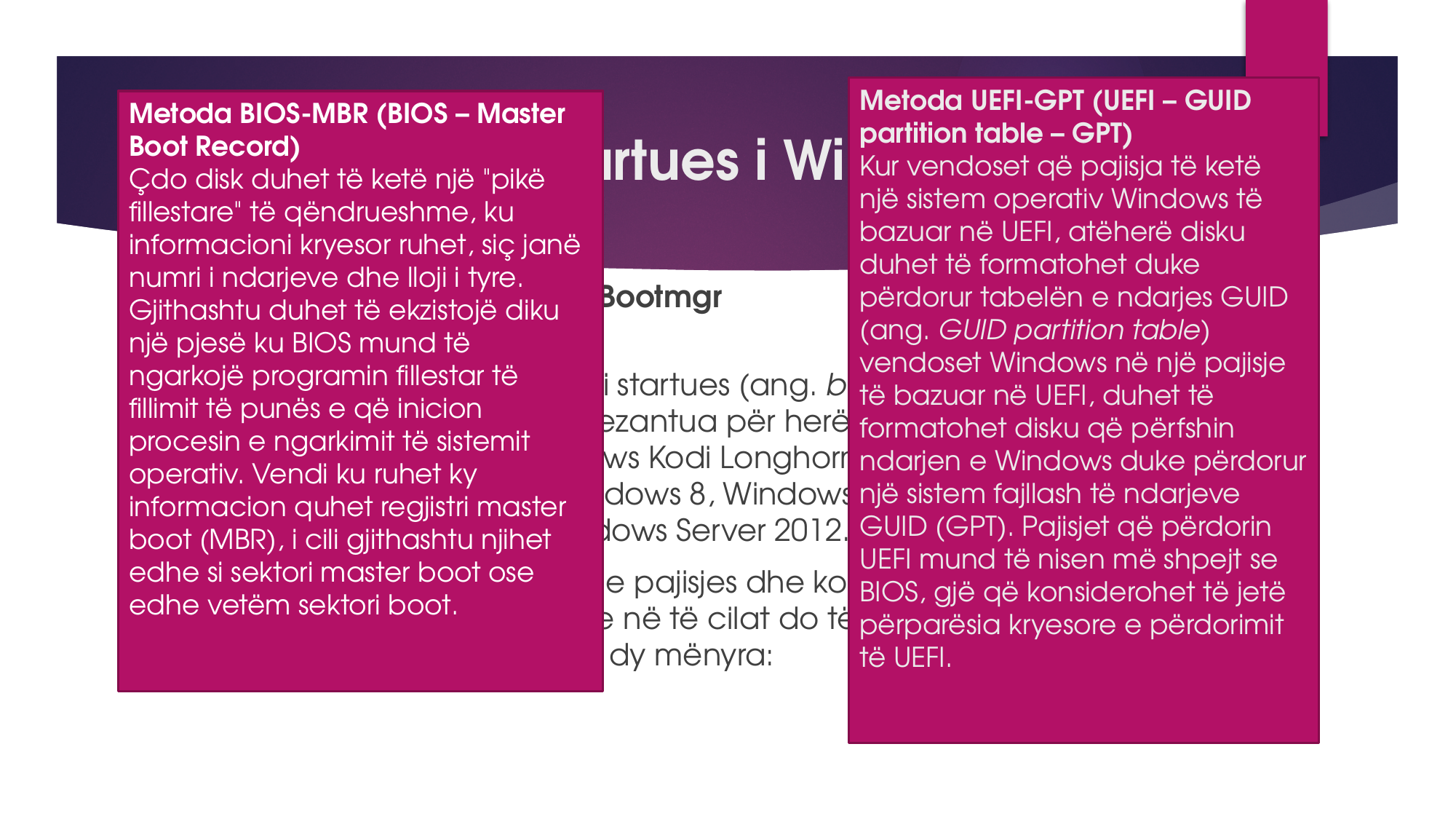

Metoda UEFI-GPT (UEFI – GUID partition table – GPT)
Kur vendoset që pajisja të ketë një sistem operativ Windows të bazuar në UEFI, atëherë disku duhet të formatohet duke përdorur tabelën e ndarjes GUID (ang. GUID partition table) vendoset Windows në një pajisje të bazuar në UEFI, duhet të formatohet disku që përfshin ndarjen e Windows duke përdorur një sistem fajllash të ndarjeve GUID (GPT). Pajisjet që përdorin UEFI mund të nisen më shpejt se BIOS, gjë që konsiderohet të jetë përparësia kryesore e përdorimit të UEFI.

Metoda BIOS-MBR (BIOS – Master Boot Record)
Çdo disk duhet të ketë një "pikë fillestare" të qëndrueshme, ku informacioni kryesor ruhet, siç janë numri i ndarjeve dhe lloji i tyre. Gjithashtu duhet të ekzistojë diku një pjesë ku BIOS mund të ngarkojë programin fillestar të fillimit të punës e që inicion procesin e ngarkimit të sistemit operativ. Vendi ku ruhet ky informacion quhet regjistri master boot (MBR), i cili gjithashtu njihet edhe si sektori master boot ose edhe vetëm sektori boot.

# 6.3 Menaxheri startues i Windows
6.3.1 Procedura e startimit me Bootmgr
BOOTMGR është versioni më i ri startues (ang. bootloader) i përdorur nga Microsoft Windows dhe ai u prezantua për herë të parë në versionet beta të Windows Vista (atëherë Windows Kodi Longhorn). Aktualisht përdoret në Windows Vista, Windows 7, Windows 8, Windows 8.1 dhe Windows 10, si dhe Windows Server 2008 dhe Windows Server 2012.
Pa marrë parasysh prodhuesin e pajisjes dhe konfigurimin harduerik, të gjitha pajisjet që kanë të instaluar ose në të cilat do të instalohet sistemi operativ Windows mund të startojnë në dy mënyra: